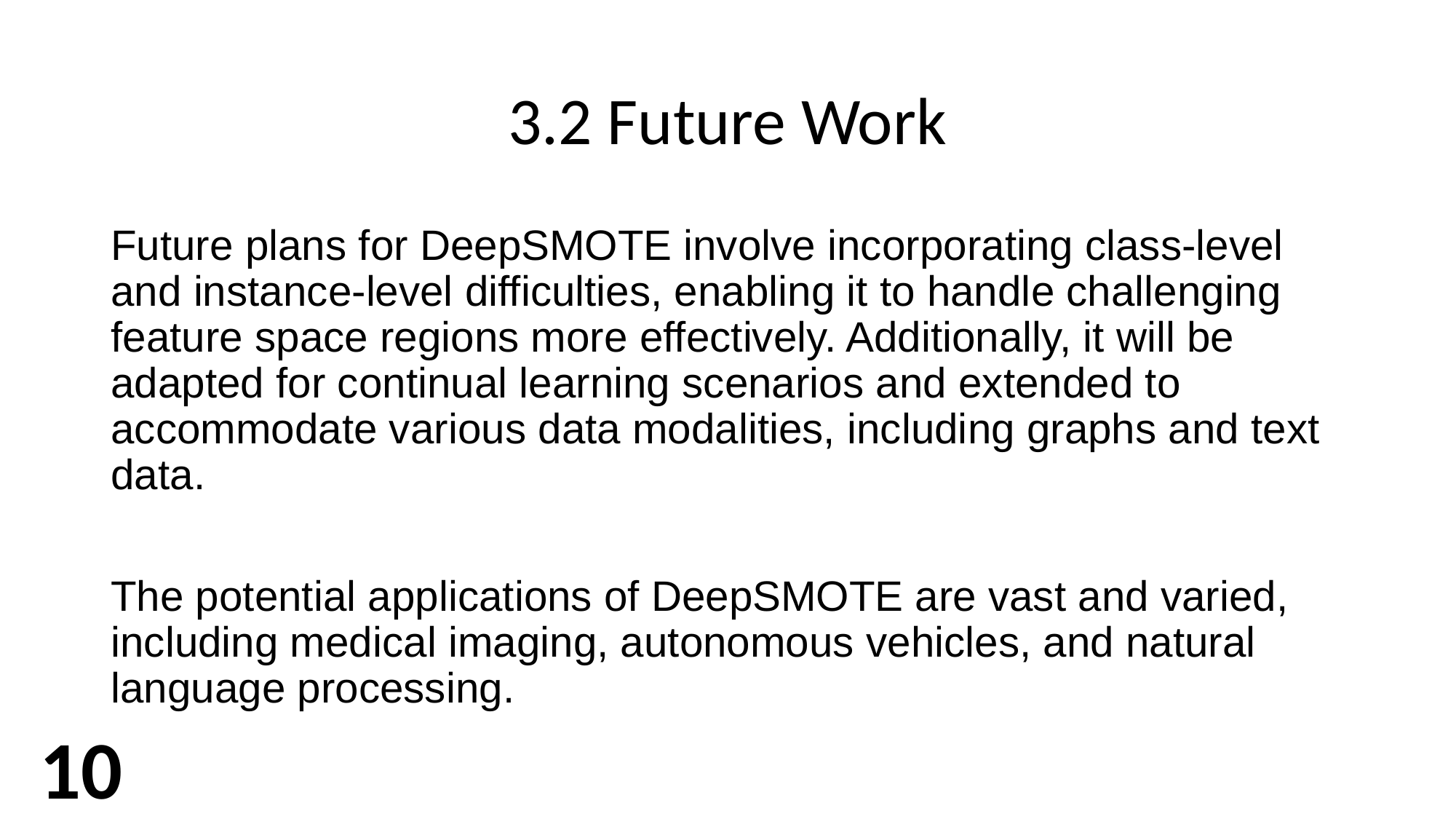

# 3.2 Future Work
Future plans for DeepSMOTE involve incorporating class-level and instance-level difficulties, enabling it to handle challenging feature space regions more effectively. Additionally, it will be adapted for continual learning scenarios and extended to accommodate various data modalities, including graphs and text data.

The potential applications of DeepSMOTE are vast and varied, including medical imaging, autonomous vehicles, and natural language processing.

10